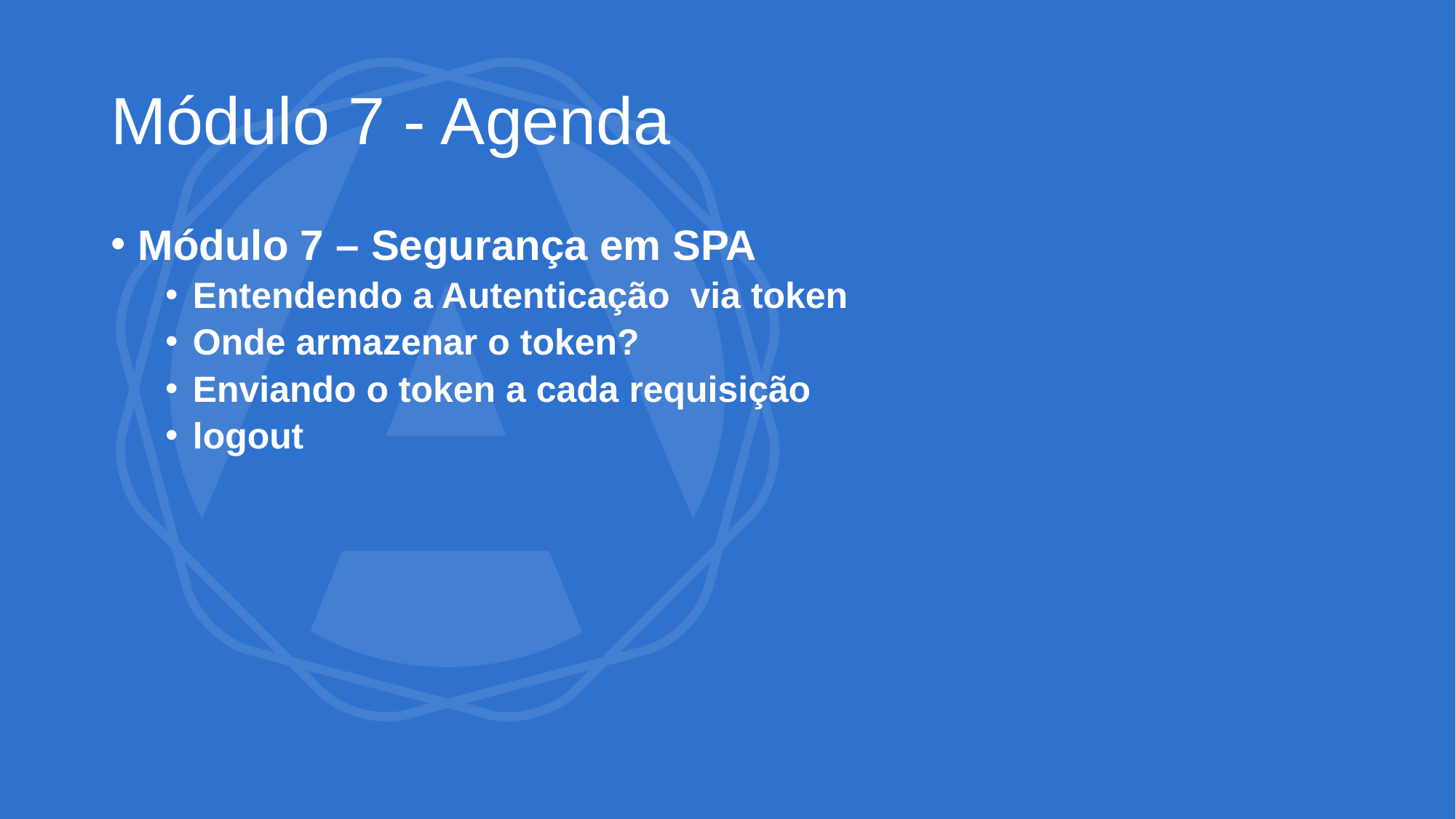

# Módulo 7 - Agenda
Módulo 7 – Segurança em SPA
Entendendo a Autenticação  via token
Onde armazenar o token?
Enviando o token a cada requisição
logout